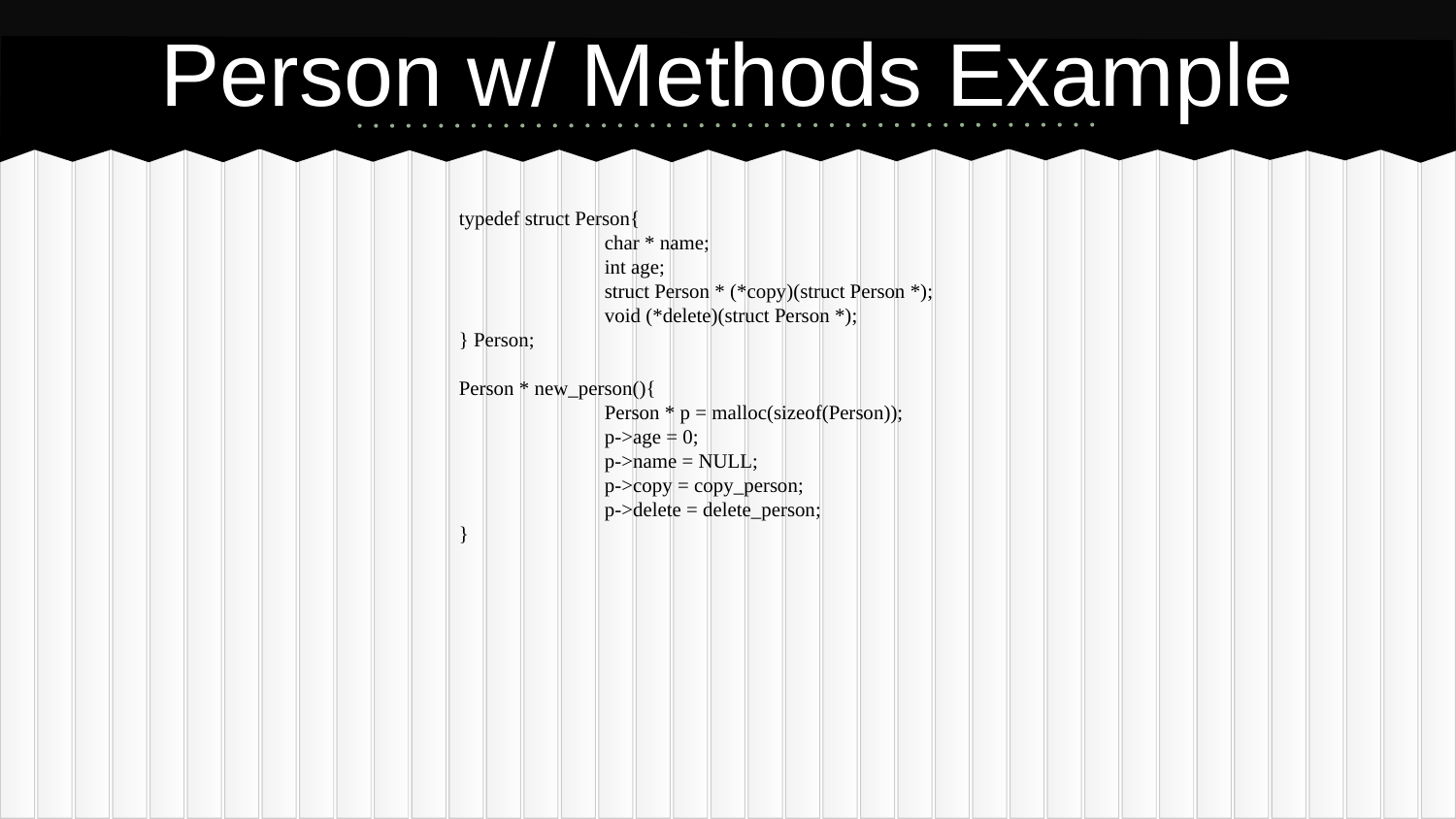

# Person w/ Methods Example
typedef struct Person{
	char * name;
	int age;
	struct Person * (*copy)(struct Person *);
	void (*delete)(struct Person *);
} Person;

Person * new_person(){
	Person * p = malloc(sizeof(Person));
	p->age = 0;
	p->name = NULL;
	p->copy = copy_person;
	p->delete = delete_person;
}